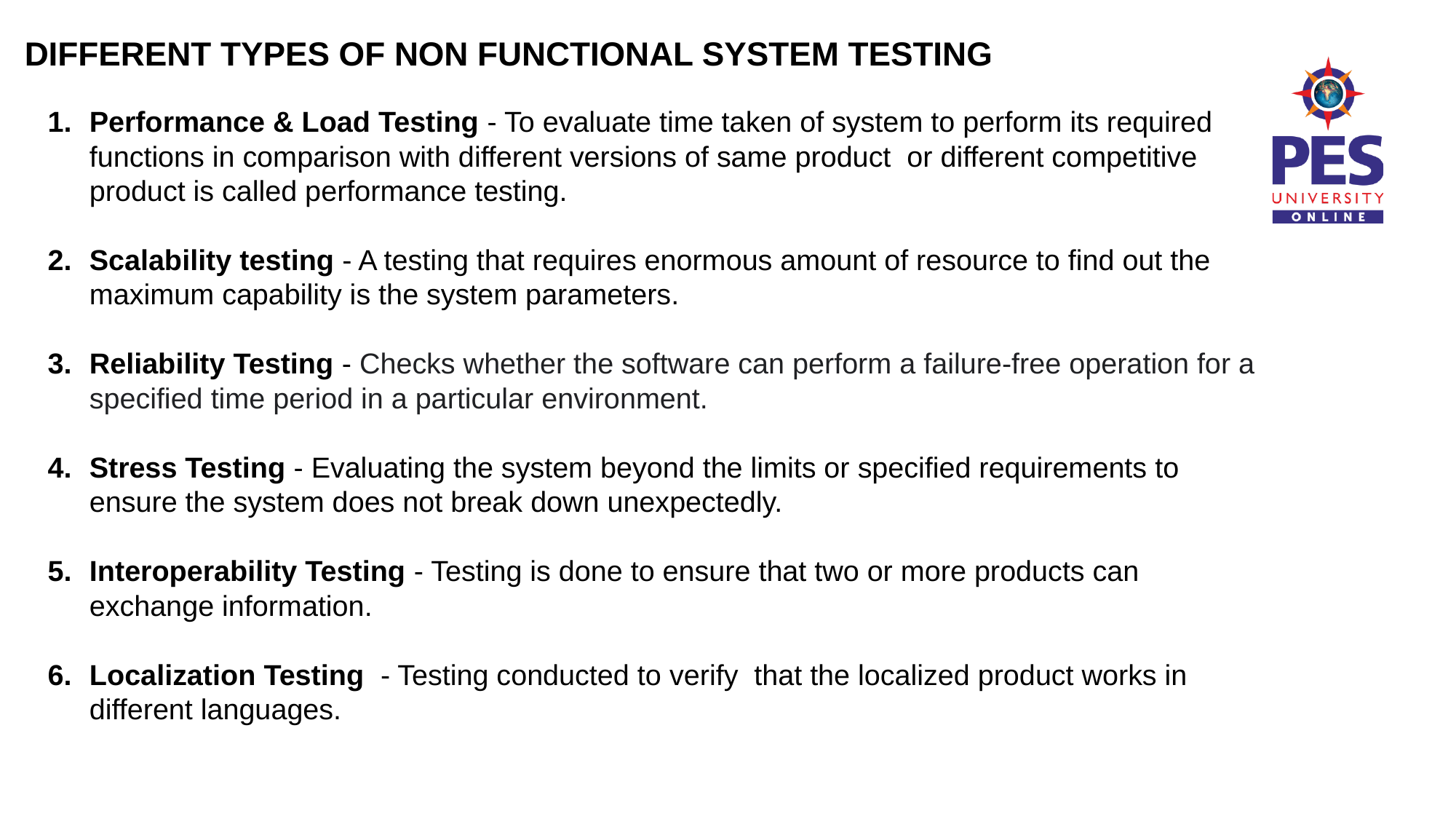

DIFFERENT TYPES OF NON FUNCTIONAL SYSTEM TESTING
Performance & Load Testing - To evaluate time taken of system to perform its required functions in comparison with different versions of same product  or different competitive
product is called performance testing.

Scalability testing - A testing that requires enormous amount of resource to find out the maximum capability is the system parameters.

Reliability Testing - Checks whether the software can perform a failure-free operation for a specified time period in a particular environment.

Stress Testing - Evaluating the system beyond the limits or specified requirements to ensure the system does not break down unexpectedly.

Interoperability Testing - Testing is done to ensure that two or more products can exchange information.

Localization Testing  - Testing conducted to verify  that the localized product works in different languages.